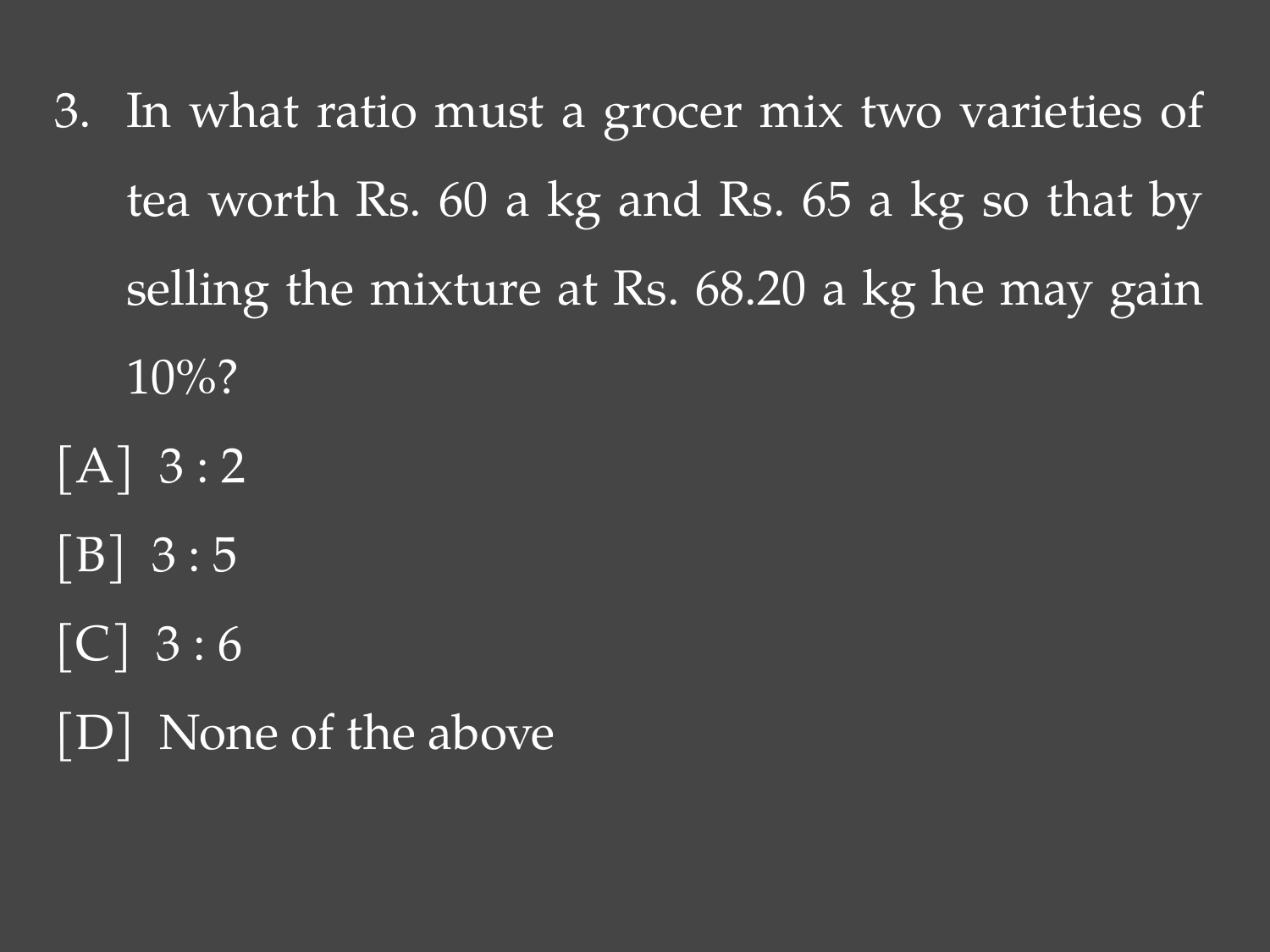

In what ratio must a grocer mix two varieties of tea worth Rs. 60 a kg and Rs. 65 a kg so that by selling the mixture at Rs. 68.20 a kg he may gain 10%?
[A]  3 : 2
[B]  3 : 5
[C]  3 : 6
[D]  None of the above